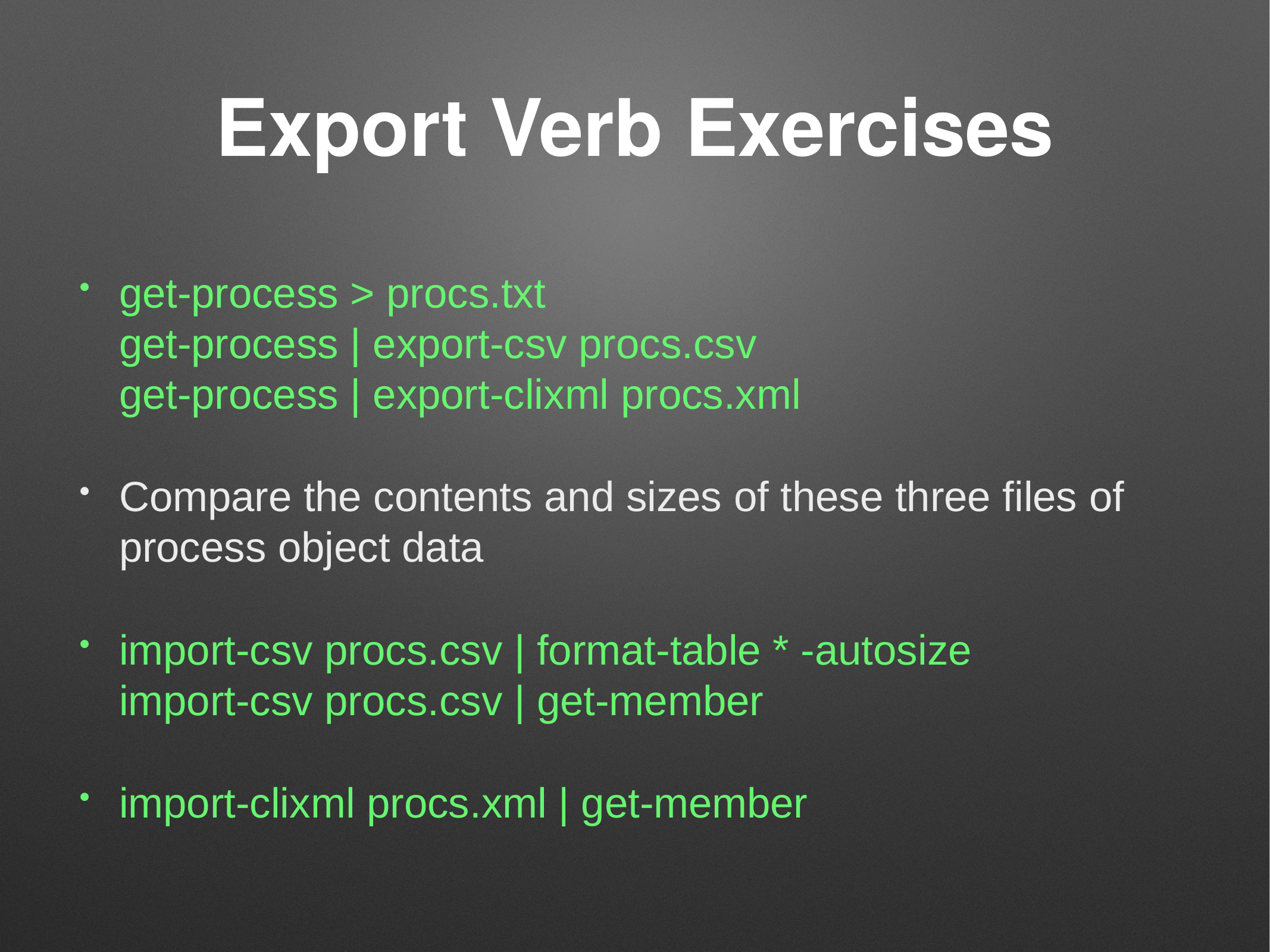

# Export Verb Exercises
get-process > procs.txt
get-process | export-csv procs.csv
get-process | export-clixml procs.xml
Compare the contents and sizes of these three files of process object data
import-csv procs.csv | format-table * -autosize
import-csv procs.csv | get-member
import-clixml procs.xml | get-member